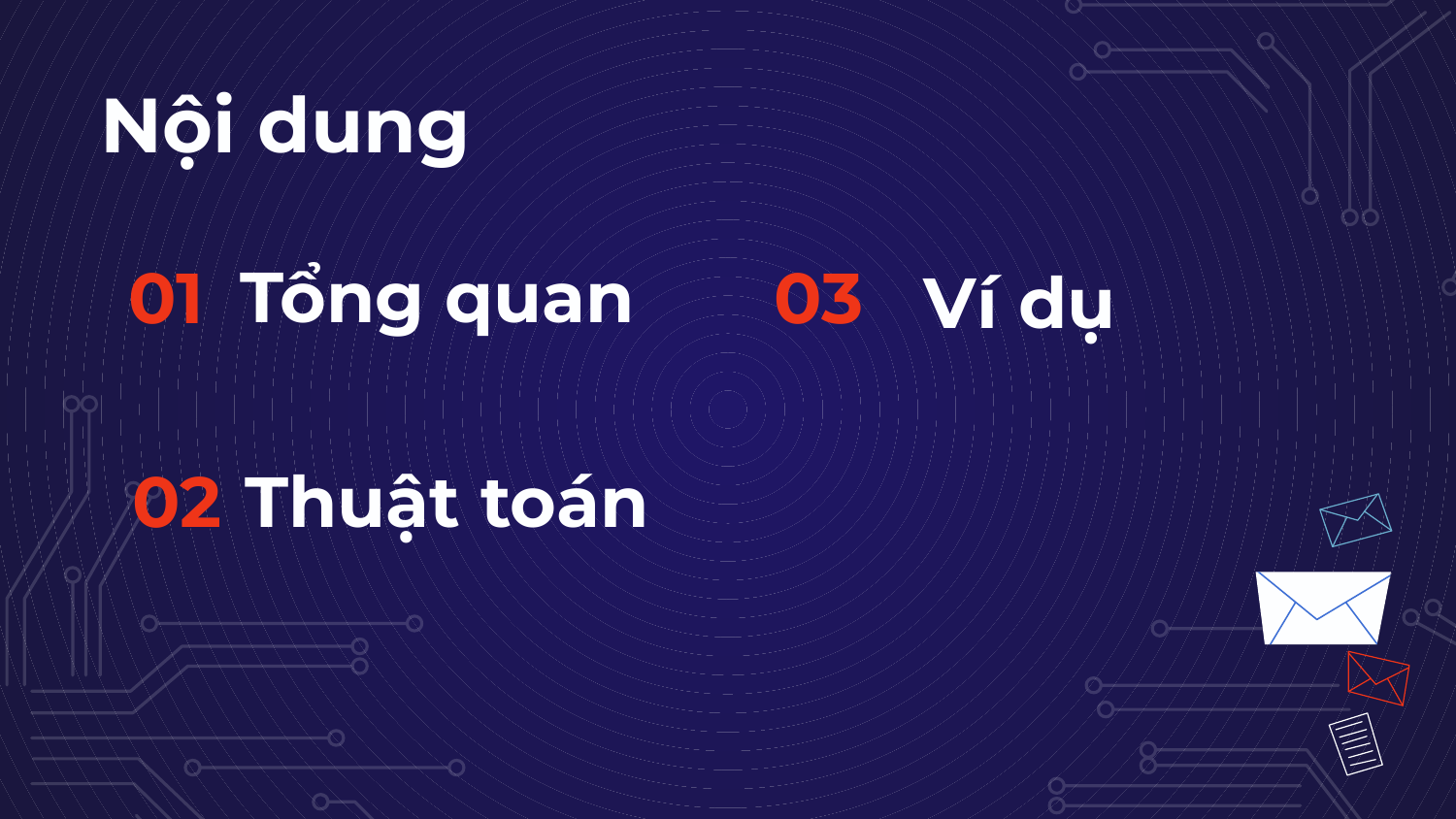

# Nội dung
01
03
Tổng quan
Ví dụ
02
Thuật toán